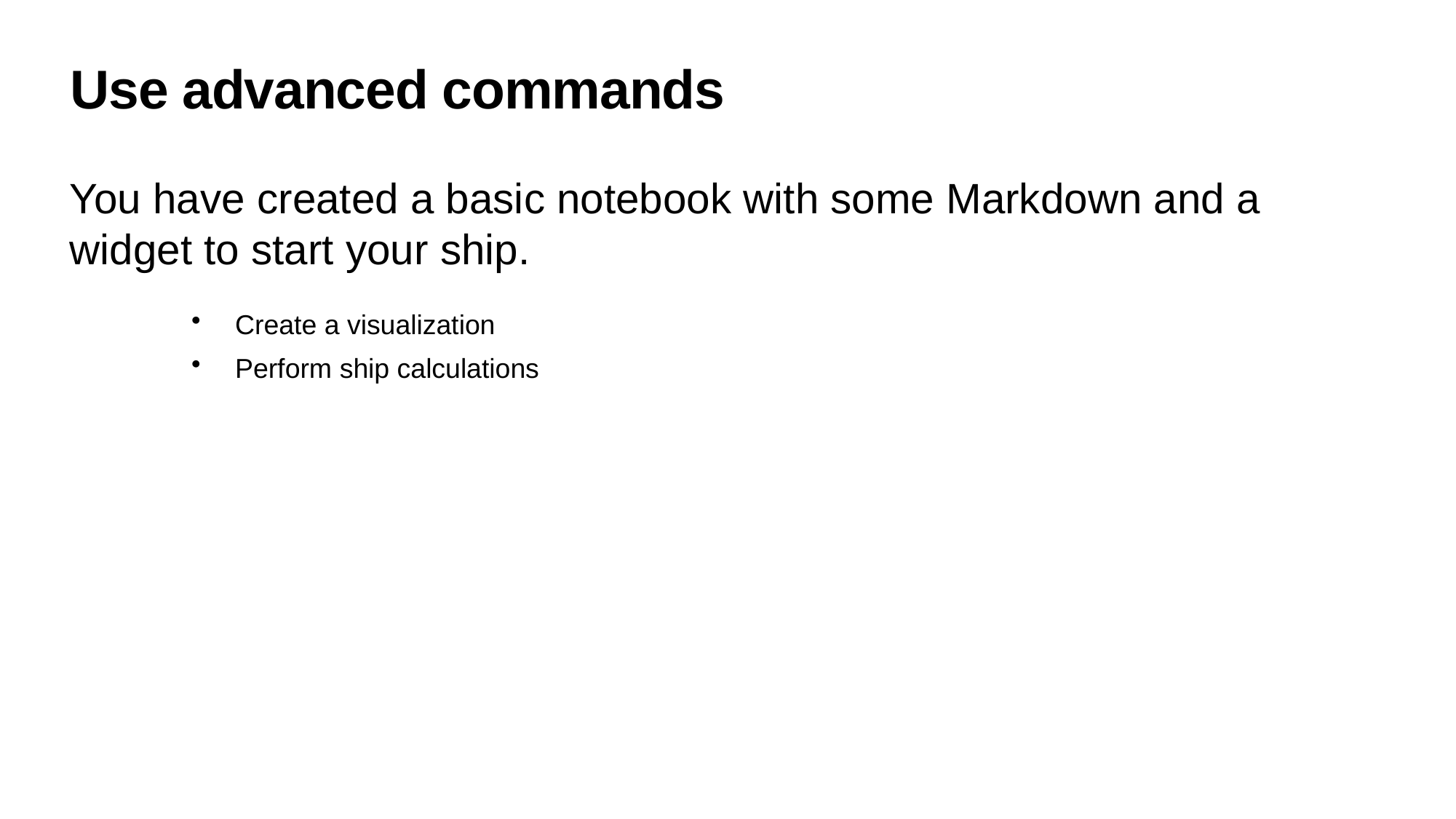

# Use advanced commands
You have created a basic notebook with some Markdown and a widget to start your ship.
Create a visualization
Perform ship calculations